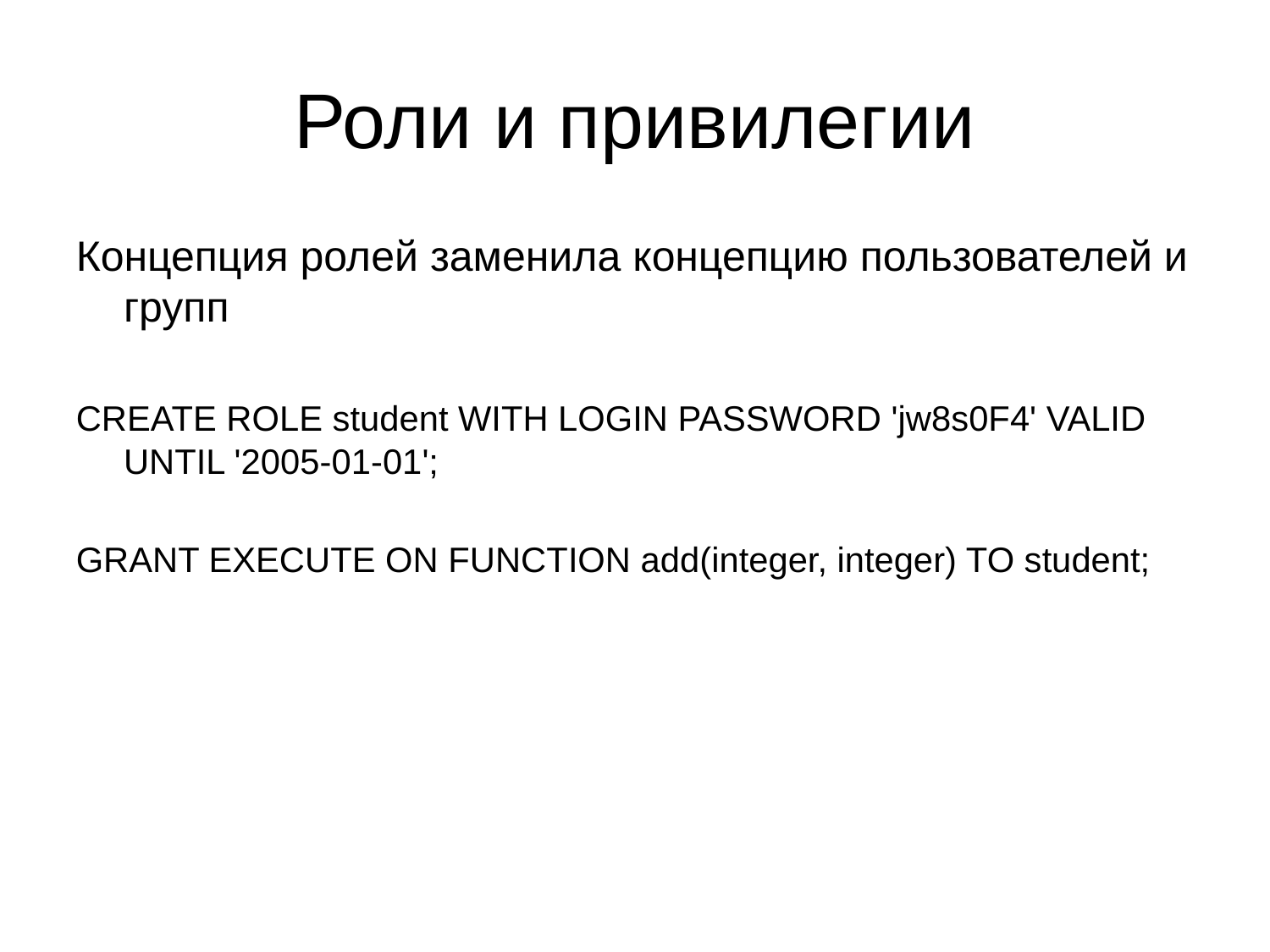

# Роли и привилегии
Концепция ролей заменила концепцию пользователей и групп

CREATE ROLE student WITH LOGIN PASSWORD 'jw8s0F4' VALID UNTIL '2005-01-01';

GRANT EXECUTE ON FUNCTION add(integer, integer) TO student;